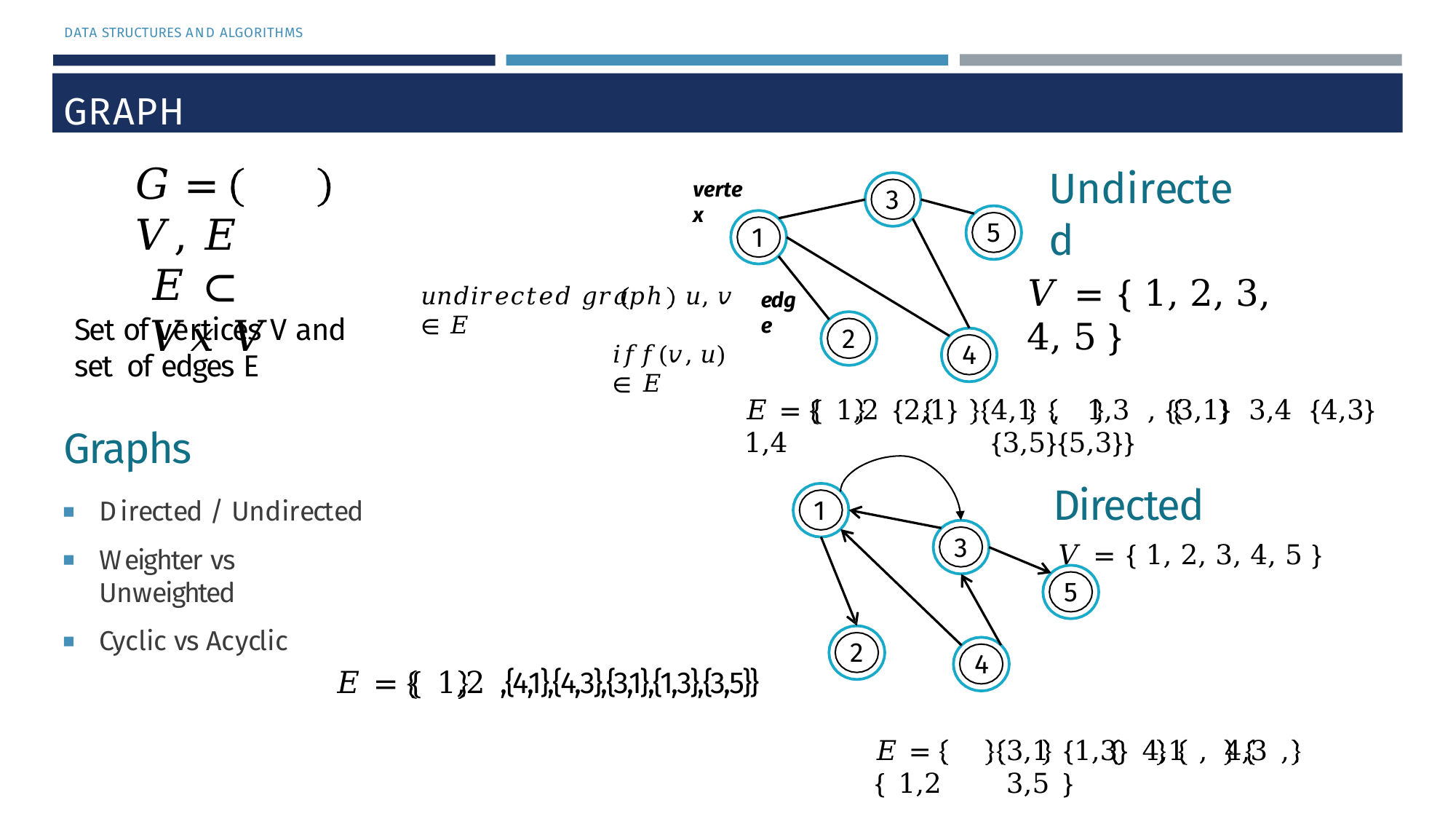

DATA STRUCTURES AND ALGORITHMS
GRAPH
𝐺	=	𝑉, 𝐸
𝐸 ⊂ 𝑉𝑥 𝑉
Undirected

vertex

3

5

1
𝑉 = { 1, 2, 3, 4, 5 }
𝑢𝑛𝑑𝑖𝑟𝑒𝑐𝑡𝑒𝑑 𝑔𝑟𝑎𝑝ℎ	𝑢, 𝑣	∈ 𝐸
𝑖𝑓𝑓(𝑣, 𝑢) ∈ 𝐸
edge

Set of vertices V and set  of edges E
2
4
4,1  ,   1,3  , {3,1}  3,4  {4,3}{3,5}{5,3}}
Directed
𝑉 = { 1, 2, 3, 4, 5 }
𝐸 = { 1,2 {2,1} 1,4

Graphs
Directed / Undirected
Weighter vs Unweighted
Cyclic vs Acyclic

1

3
5
2
4
𝐸 = { 1,2 ,{4,1},{4,3},{3,1},{1,3},{3,5}}

𝐸 = { 1,2
3,1 {1,3} 4,1 ,	4,3 , 3,5 }